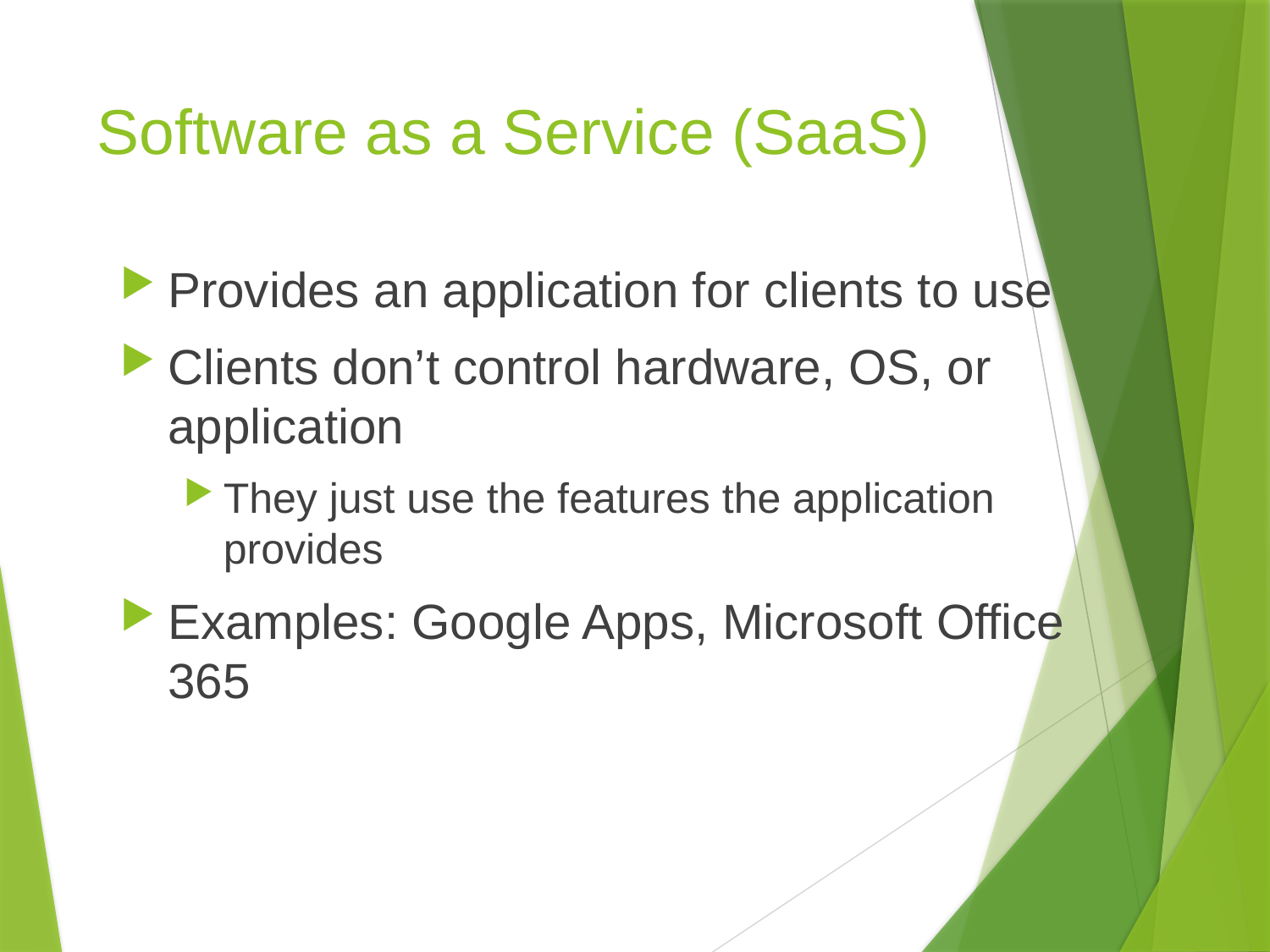

# Software as a Service (SaaS)
Provides an application for clients to use
Clients don’t control hardware, OS, or application
They just use the features the application provides
Examples: Google Apps, Microsoft Office 365